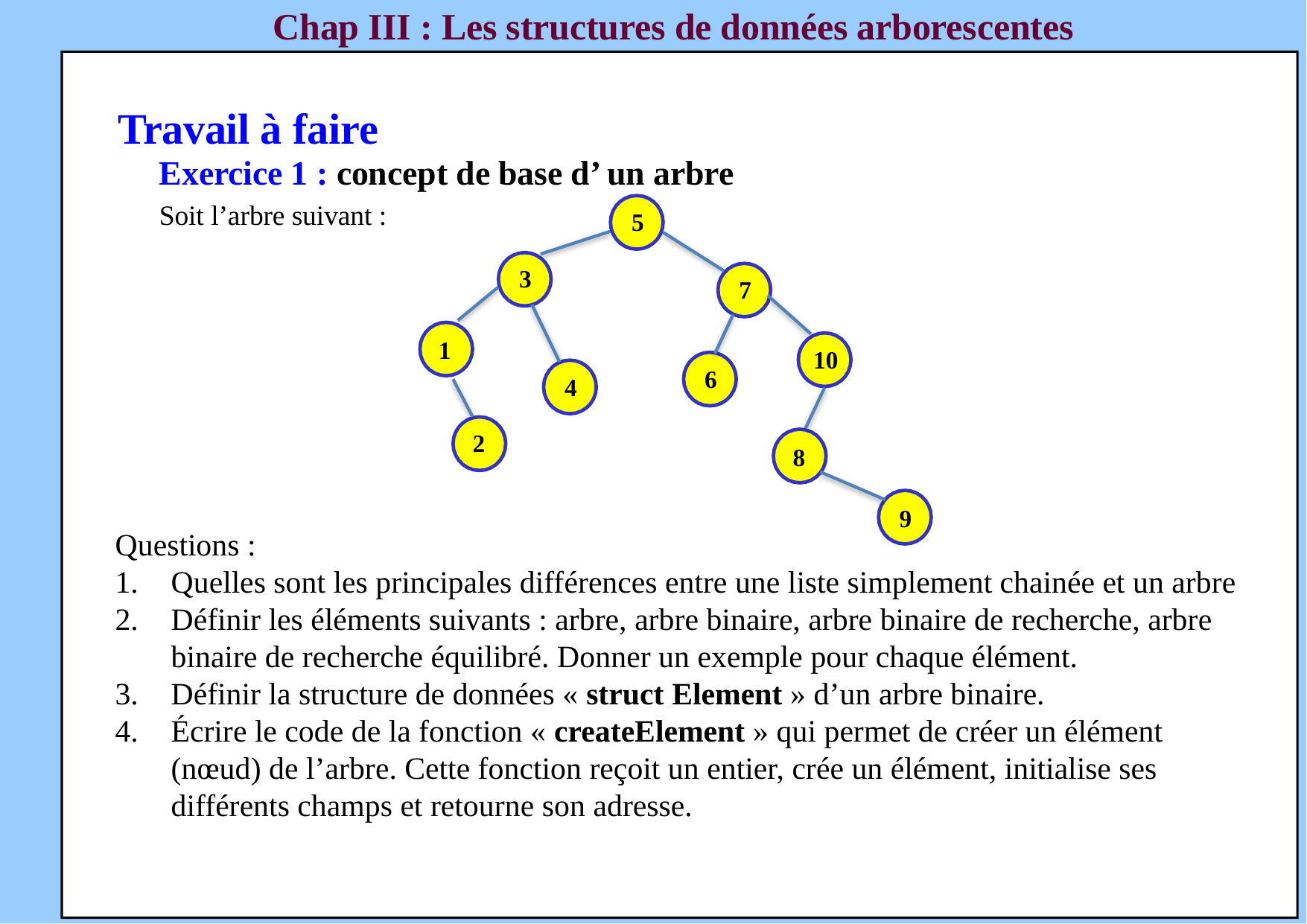

Chap III : Les structures de données arborescentes
Travail à faire
Exercice 1 : concept de base d’ un arbre
Soit l’arbre suivant :

5

3

7

1
10

6
4

2

8

Questions :
Quelles sont les principales différences entre une liste simplement chainée et un arbre
Définir les éléments suivants : arbre, arbre binaire, arbre binaire de recherche, arbre binaire de recherche équilibré. Donner un exemple pour chaque élément.
Définir la structure de données « struct Element » d’un arbre binaire.
Écrire le code de la fonction « createElement » qui permet de créer un élément (nœud) de l’arbre. Cette fonction reçoit un entier, crée un élément, initialise ses différents champs et retourne son adresse.

9